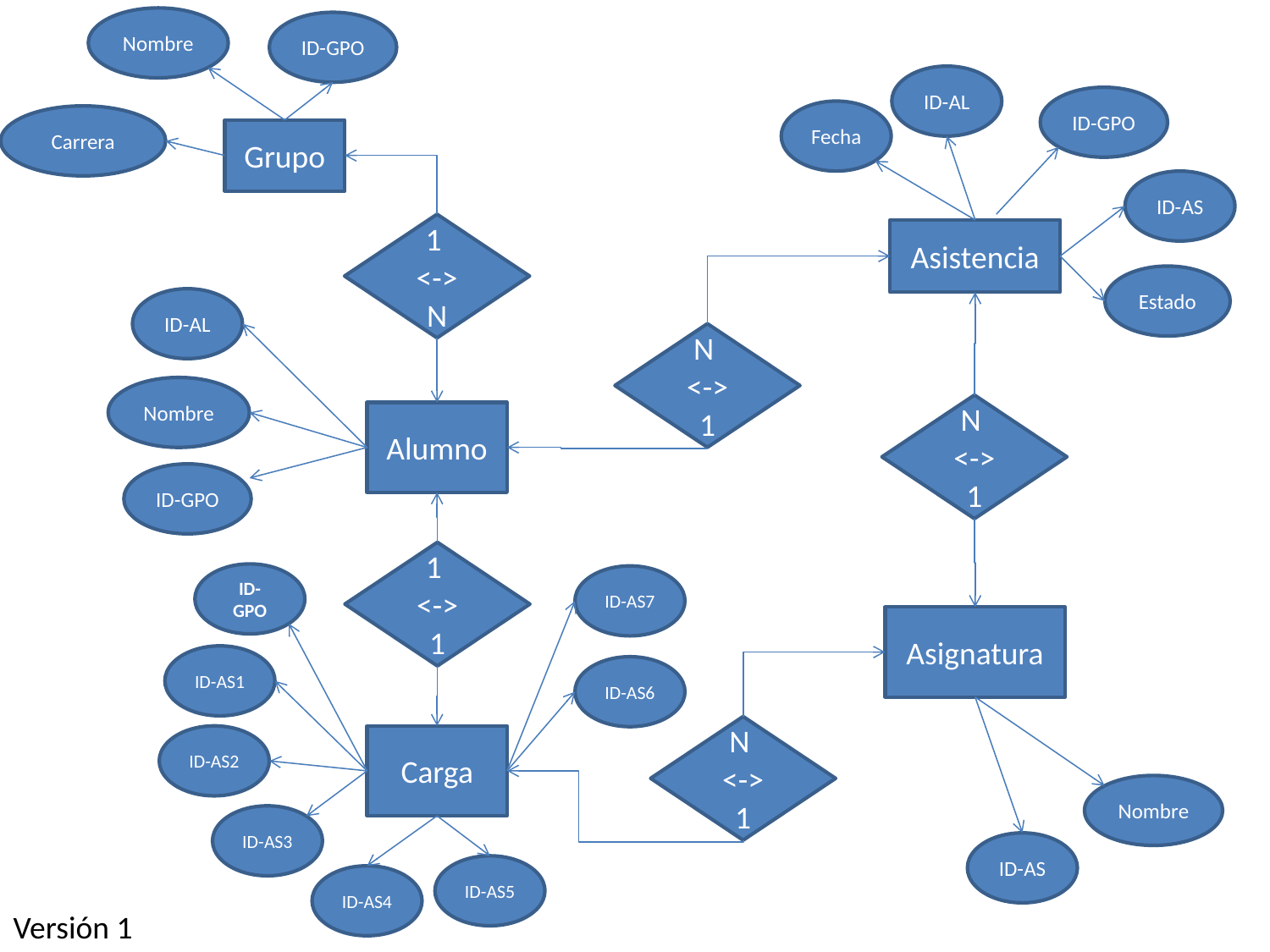

Nombre
ID-GPO
ID-AL
ID-GPO
Fecha
Carrera
Grupo
ID-AS
1
<->
N
Asistencia
Estado
ID-AL
N
<->
1
Nombre
N
<->
1
Alumno
ID-GPO
1
<->
1
ID-GPO
ID-AS7
Asignatura
ID-AS1
ID-AS6
N
<->
1
ID-AS2
Carga
Nombre
ID-AS3
ID-AS
ID-AS5
ID-AS4
Versión 1